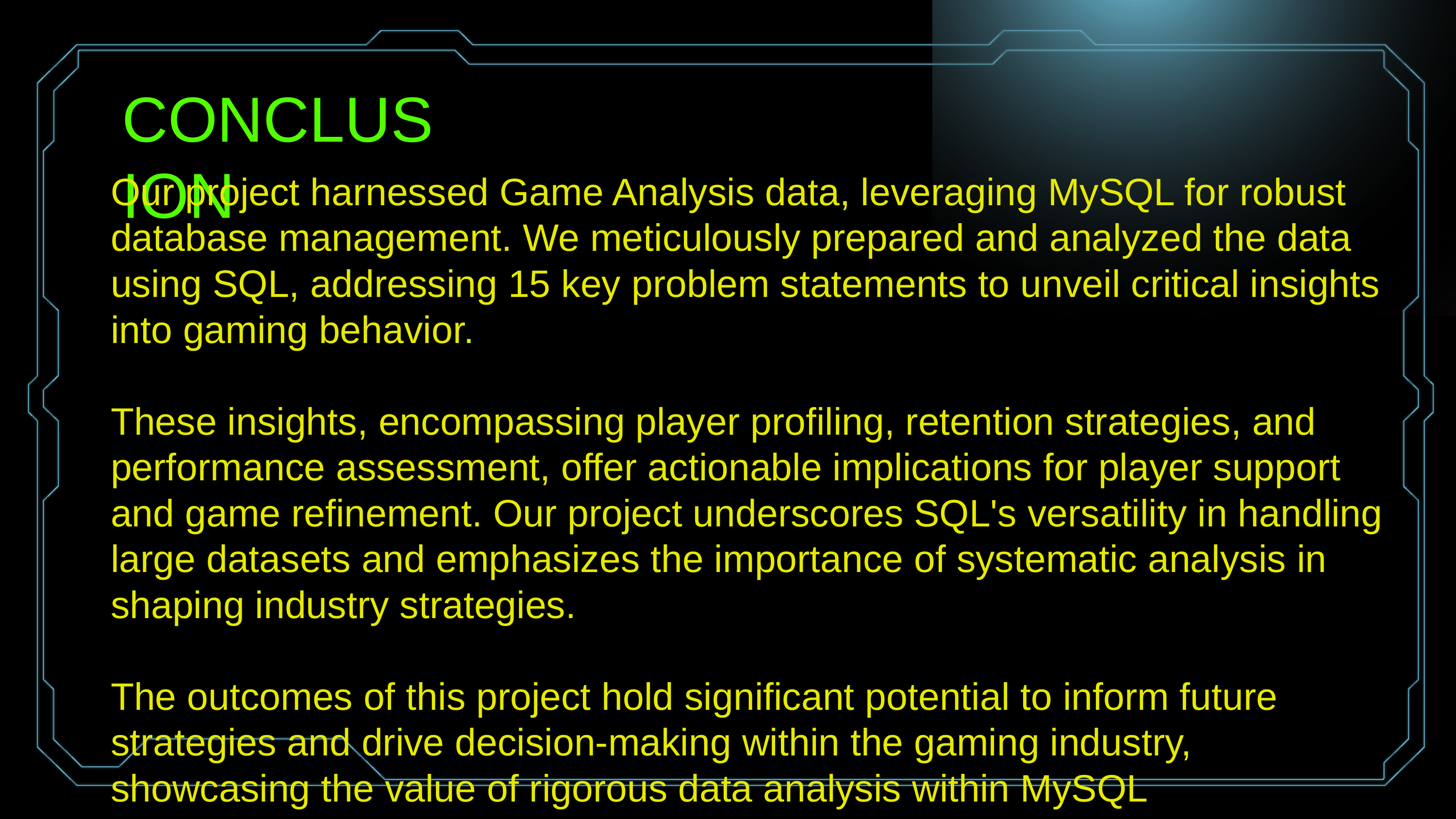

CONCLUSION
Our project harnessed Game Analysis data, leveraging MySQL for robust database management. We meticulously prepared and analyzed the data using SQL, addressing 15 key problem statements to unveil critical insights into gaming behavior.

These insights, encompassing player profiling, retention strategies, and performance assessment, offer actionable implications for player support and game refinement. Our project underscores SQL's versatility in handling large datasets and emphasizes the importance of systematic analysis in shaping industry strategies.

The outcomes of this project hold significant potential to inform future strategies and drive decision-making within the gaming industry, showcasing the value of rigorous data analysis within MySQL environments.